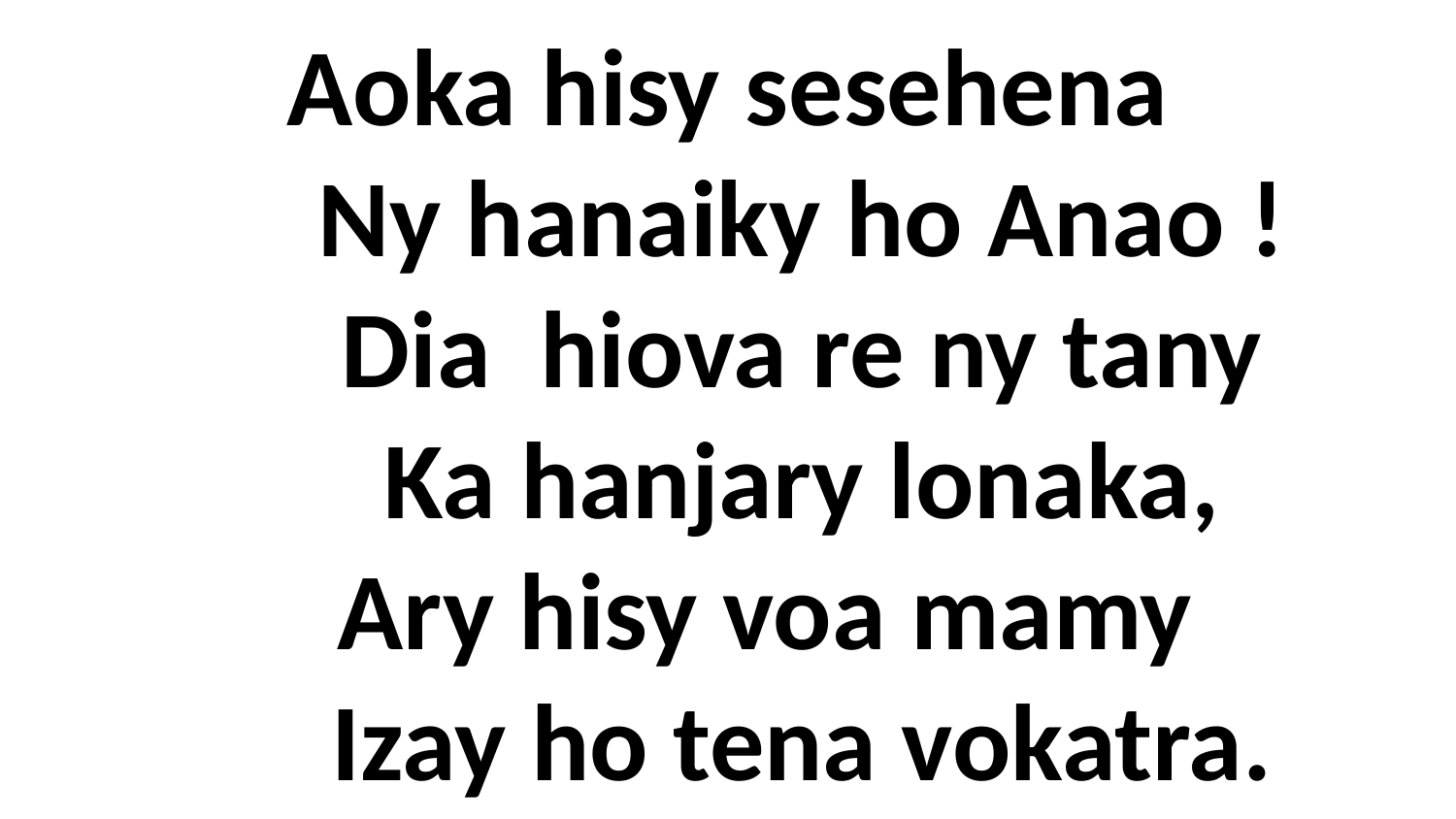

# Aoka hisy sesehena Ny hanaiky ho Anao ! Dia  hiova re ny tany Ka hanjary lonaka, Ary hisy voa mamy Izay ho tena vokatra.